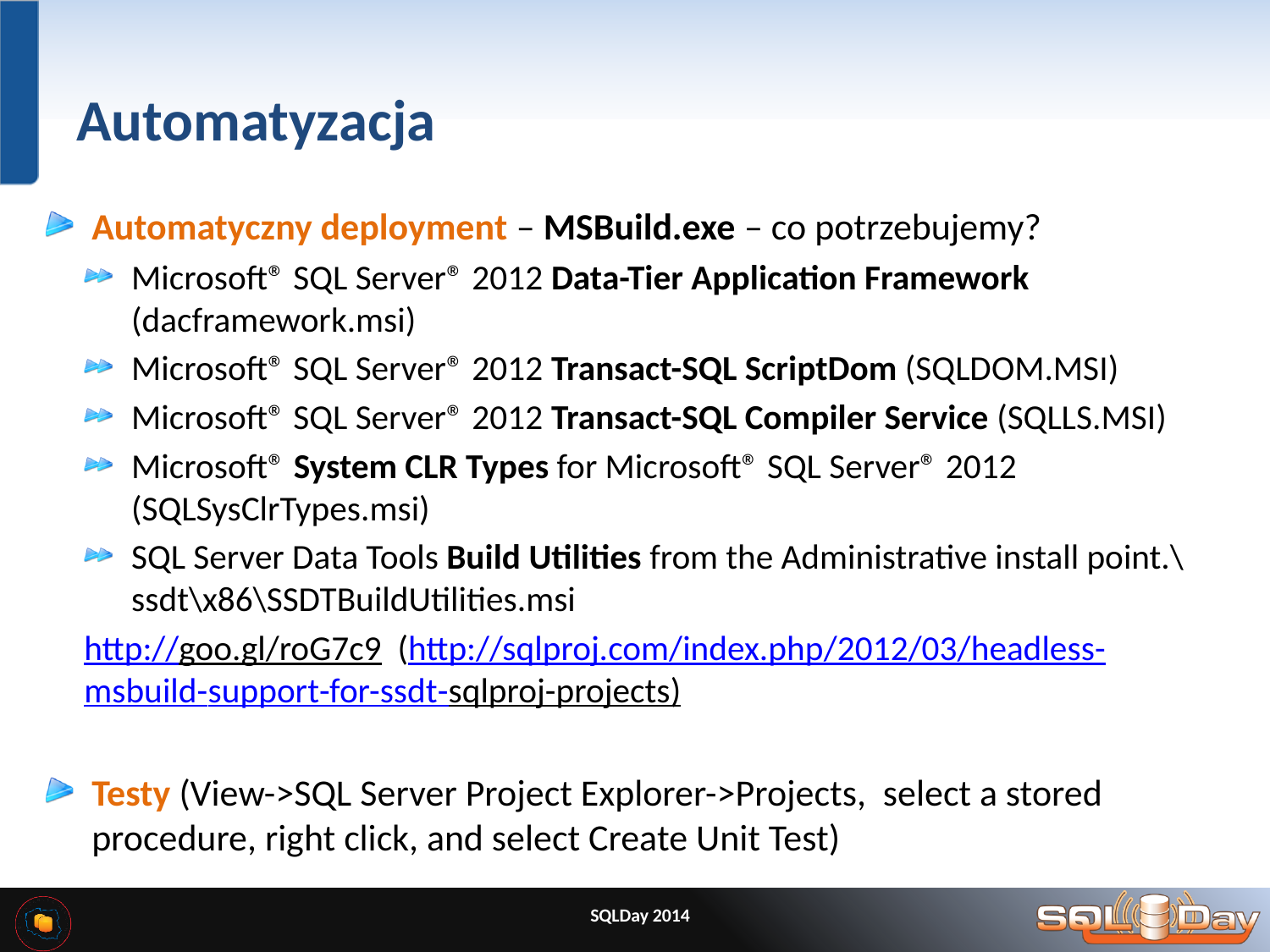

# Automatyzacja
Automatyczny deployment – MSBuild.exe – co potrzebujemy?
Microsoft® SQL Server® 2012 Data-Tier Application Framework (dacframework.msi)
Microsoft® SQL Server® 2012 Transact-SQL ScriptDom (SQLDOM.MSI)
Microsoft® SQL Server® 2012 Transact-SQL Compiler Service (SQLLS.MSI)
Microsoft® System CLR Types for Microsoft® SQL Server® 2012 (SQLSysClrTypes.msi)
SQL Server Data Tools Build Utilities from the Administrative install point.\ssdt\x86\SSDTBuildUtilities.msi
http://goo.gl/roG7c9  (http://sqlproj.com/index.php/2012/03/headless-msbuild-support-for-ssdt-sqlproj-projects)

Testy (View->SQL Server Project Explorer->Projects,  select a stored procedure, right click, and select Create Unit Test)
SQLDay 2014